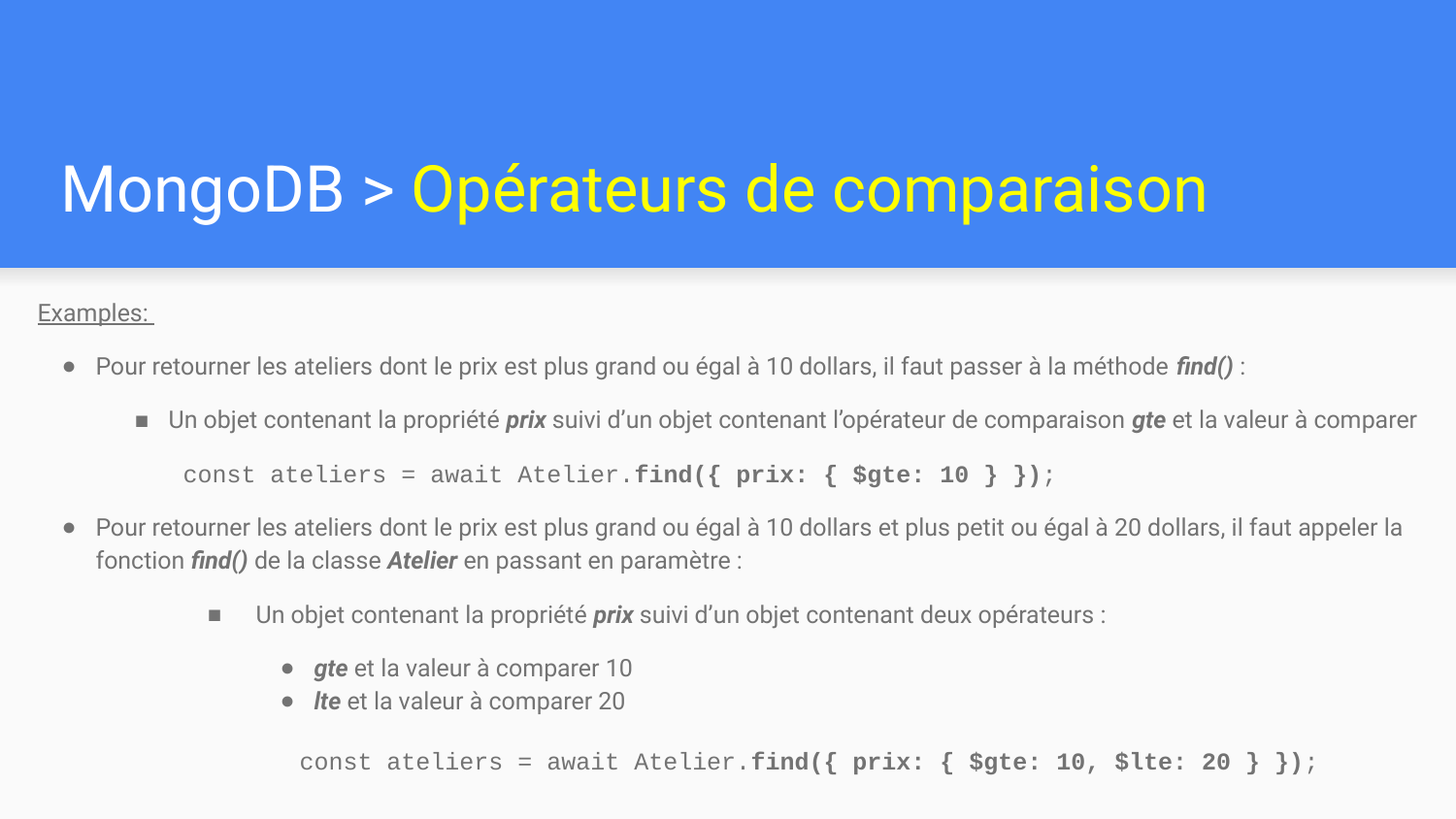

# MongoDB > Opérateurs de comparaison
Examples:
Pour retourner les ateliers dont le prix est plus grand ou égal à 10 dollars, il faut passer à la méthode find() :
Un objet contenant la propriété prix suivi d’un objet contenant l’opérateur de comparaison gte et la valeur à comparer
const ateliers = await Atelier.find({ prix: { $gte: 10 } });
Pour retourner les ateliers dont le prix est plus grand ou égal à 10 dollars et plus petit ou égal à 20 dollars, il faut appeler la fonction find() de la classe Atelier en passant en paramètre :
Un objet contenant la propriété prix suivi d’un objet contenant deux opérateurs :
gte et la valeur à comparer 10
lte et la valeur à comparer 20
   const ateliers = await Atelier.find({ prix: { $gte: 10, $lte: 20 } });